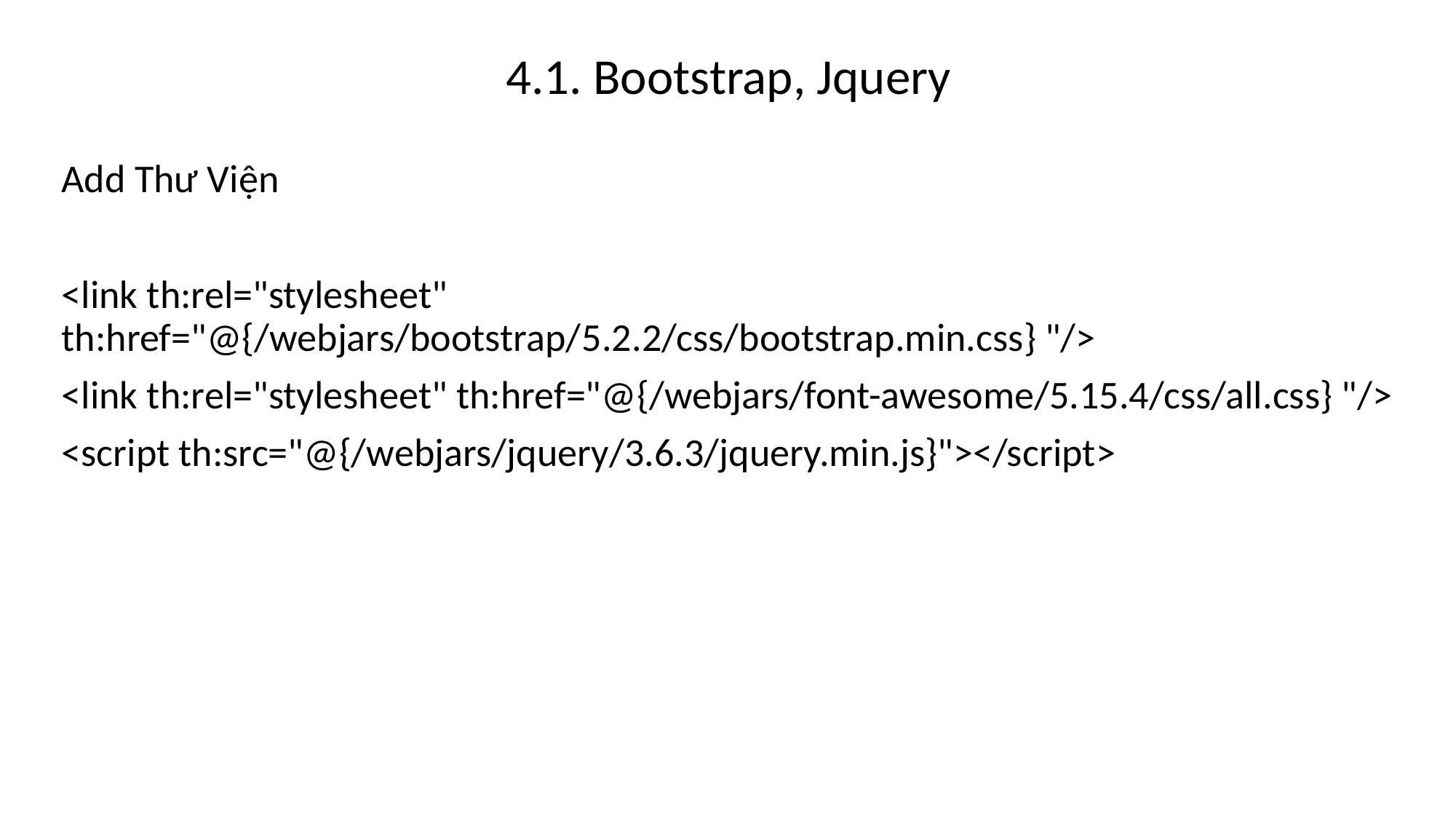

4.1. Bootstrap, Jquery
Add Thư Viện

<link th:rel="stylesheet" th:href="@{/webjars/bootstrap/5.2.2/css/bootstrap.min.css} "/>
<link th:rel="stylesheet" th:href="@{/webjars/font-awesome/5.15.4/css/all.css} "/>
<script th:src="@{/webjars/jquery/3.6.3/jquery.min.js}"></script>